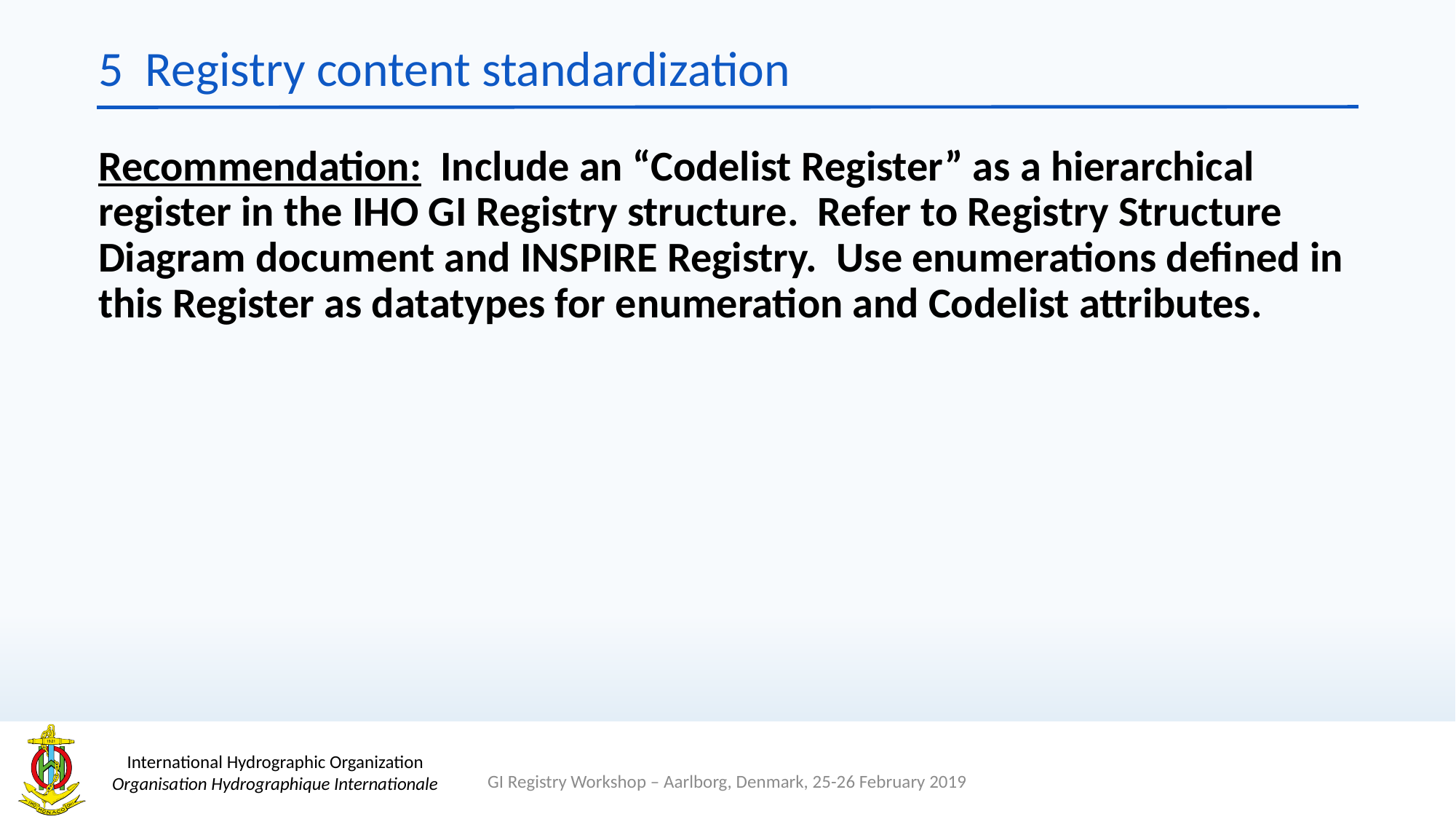

# 5  Registry content standardization
Recommendation:  Include an “Codelist Register” as a hierarchical register in the IHO GI Registry structure.  Refer to Registry Structure Diagram document and INSPIRE Registry.  Use enumerations defined in this Register as datatypes for enumeration and Codelist attributes.

GI Registry Workshop – Aarlborg, Denmark, 25-26 February 2019